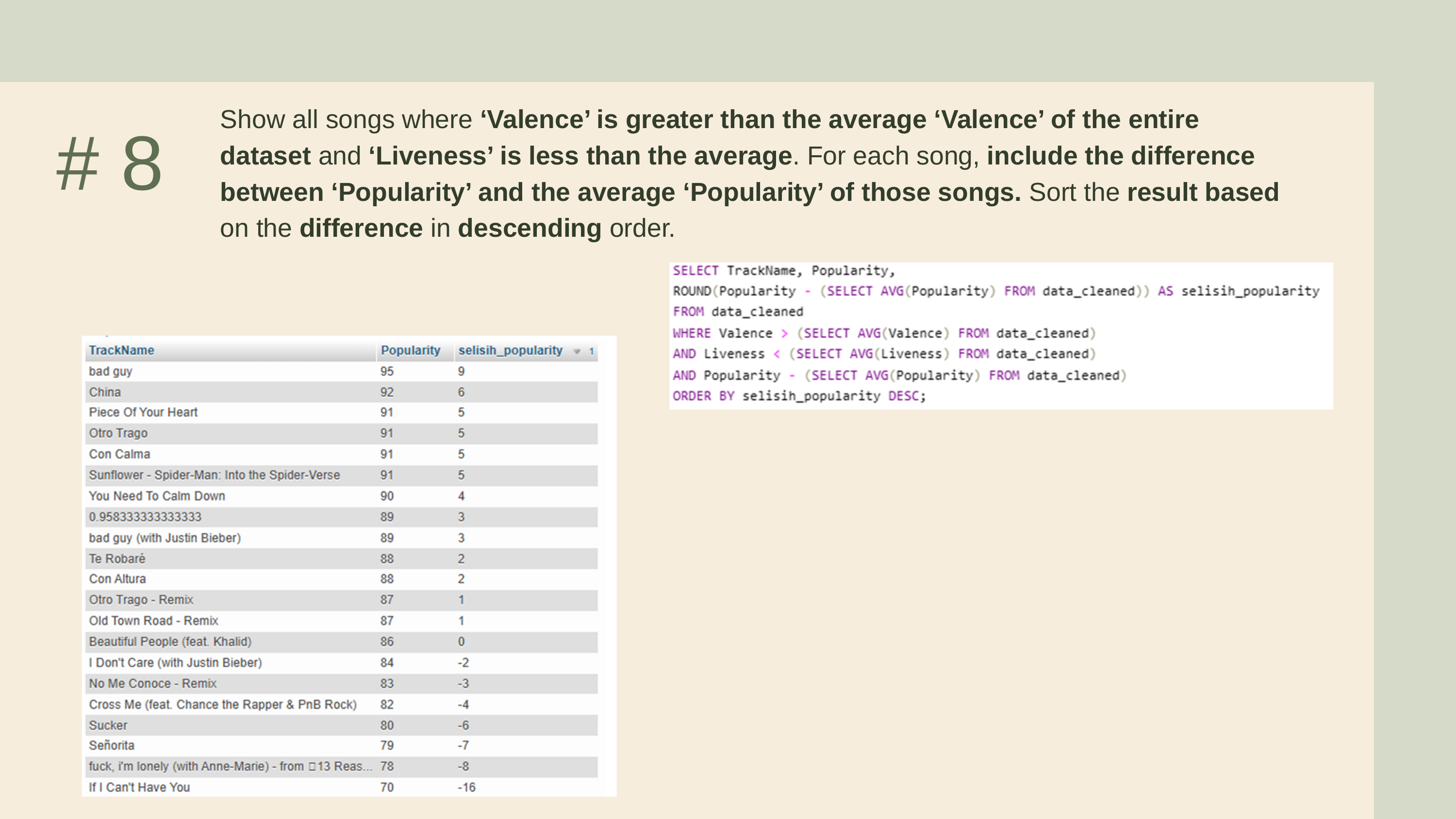

Show all songs where ‘Valence’ is greater than the average ‘Valence’ of the entire dataset and ‘Liveness’ is less than the average. For each song, include the difference between ‘Popularity’ and the average ‘Popularity’ of those songs. Sort the result based on the difference in descending order.
# 8